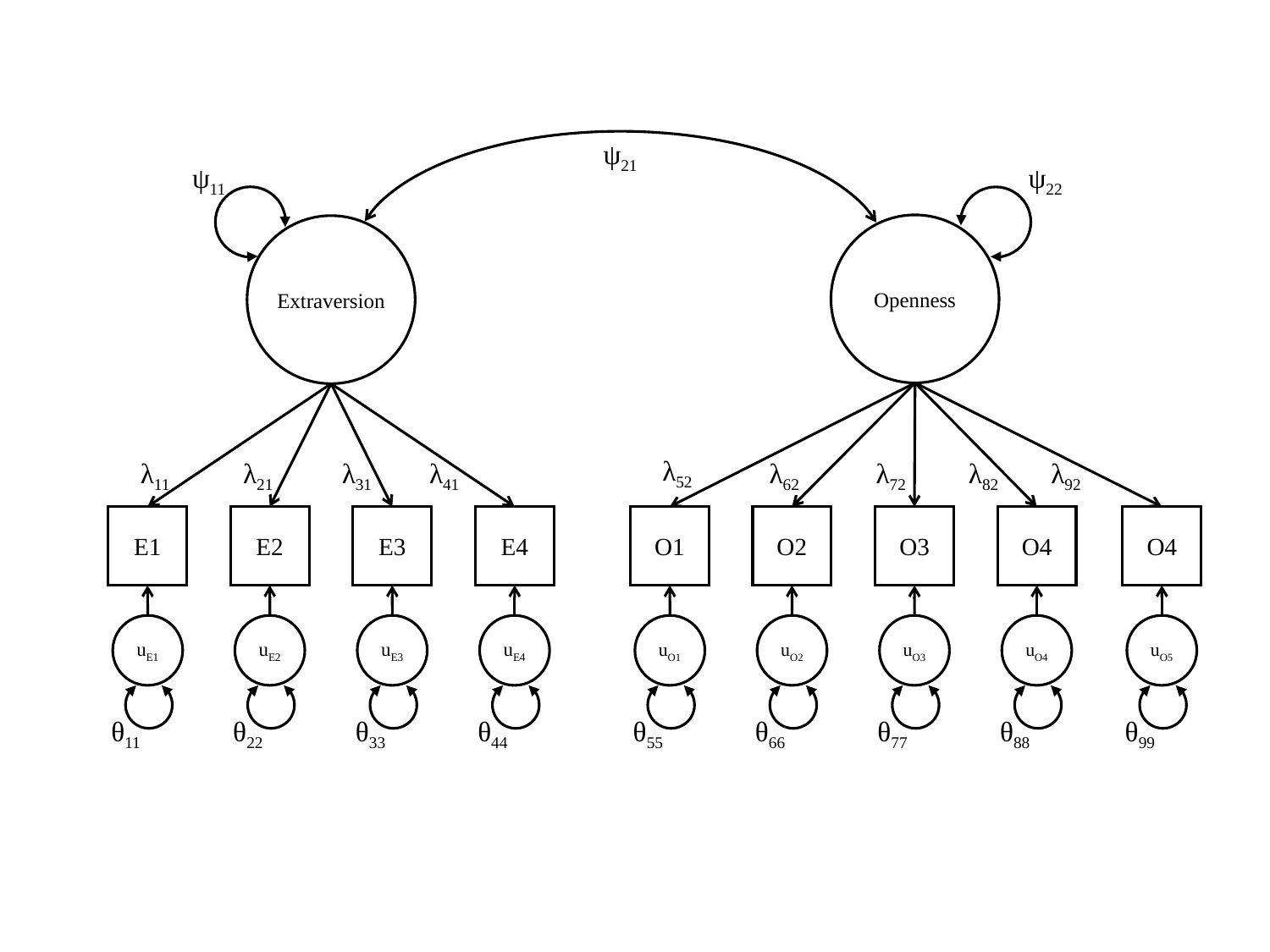

ψ21

ψ11
ψ22

Openness
Extraversion
λ52
λ11
λ21
λ31
λ41
λ62
λ72
λ82
λ92
E4
E1
E2
E3
uE1

θ11
uE2

θ22
uE4

θ44
uE3

θ33
O4
O1
O2
O3
O4
uO1

θ55
uO2

θ66
uO4

θ88
uO5

θ99
uO3

θ77